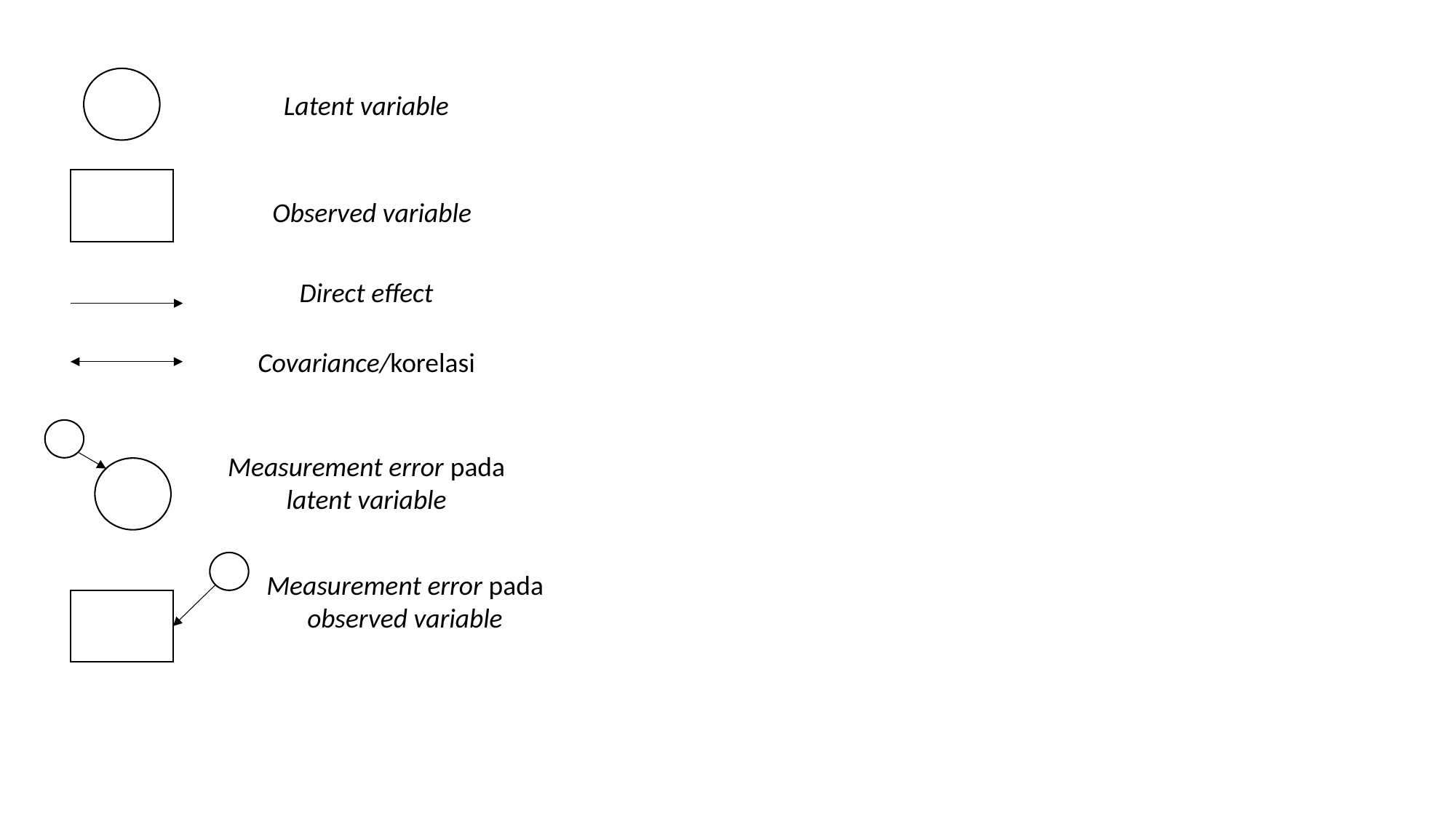

Latent variable

Observed variable
Direct effect
Covariance/korelasi

Measurement error pada latent variable

Measurement error pada observed variable